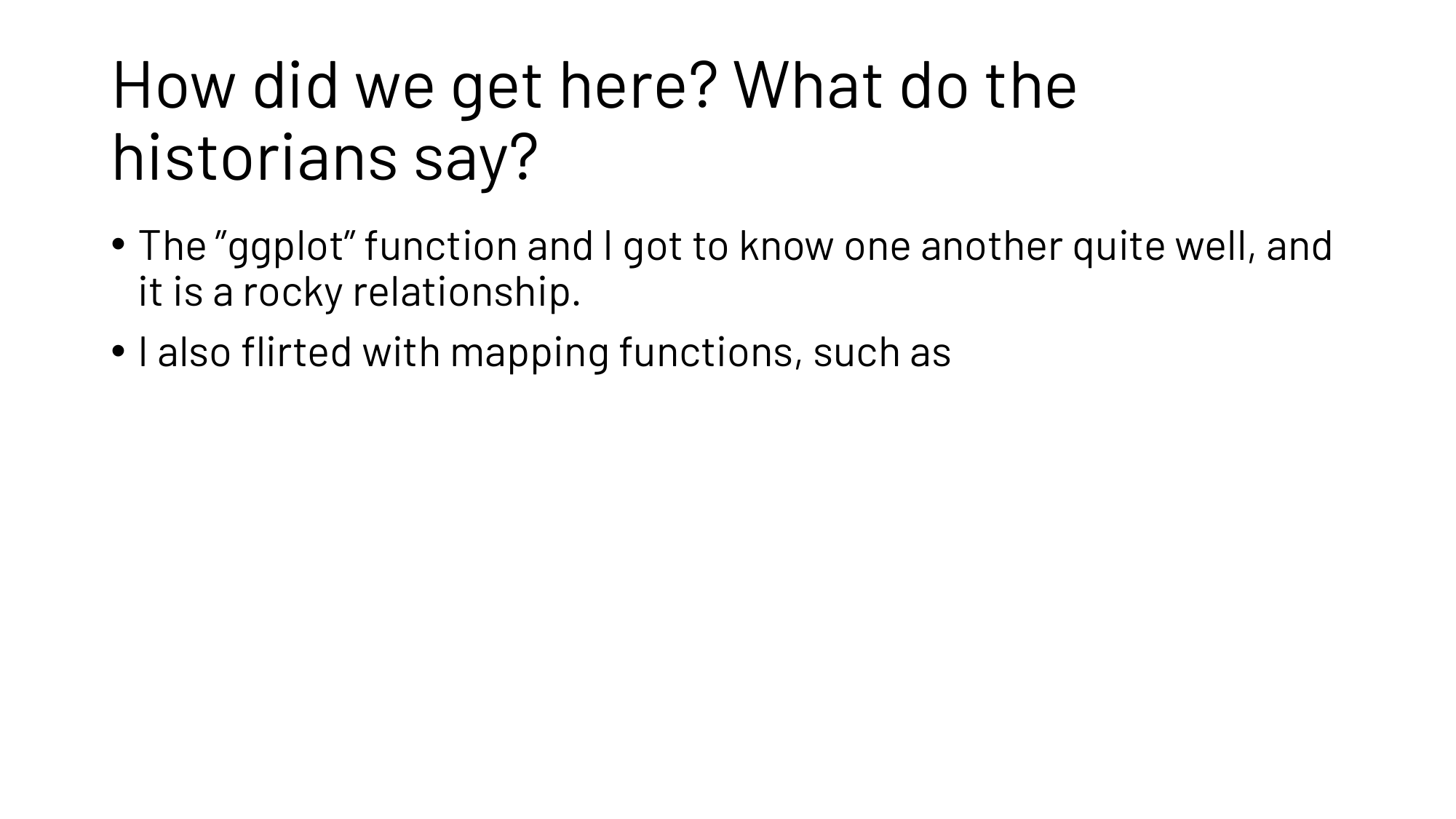

# How did we get here? What do the historians say?
The ”ggplot” function and I got to know one another quite well, and it is a rocky relationship.
I also flirted with mapping functions, such as